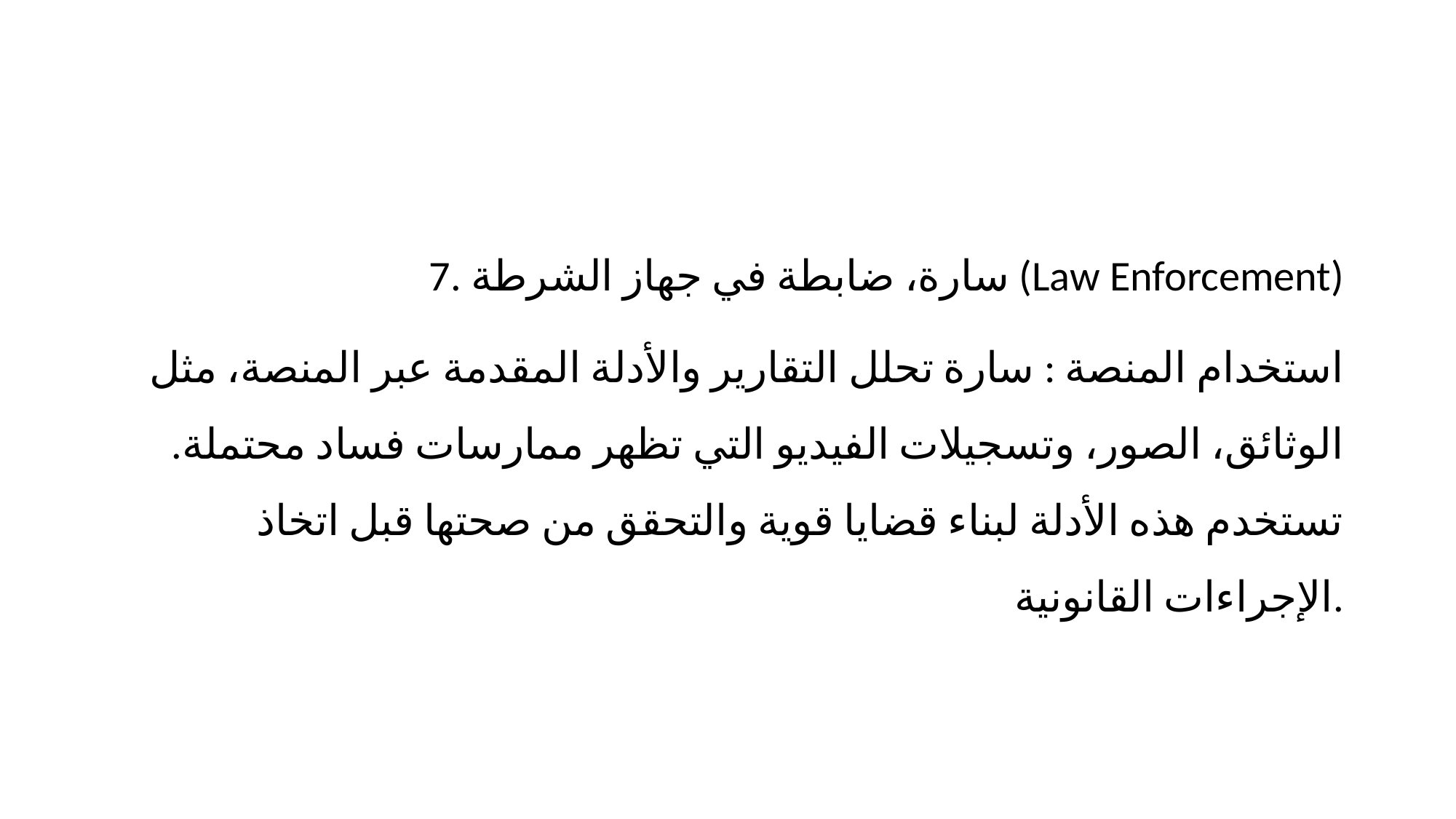

7. سارة، ضابطة في جهاز الشرطة (Law Enforcement)
استخدام المنصة : سارة تحلل التقارير والأدلة المقدمة عبر المنصة، مثل الوثائق، الصور، وتسجيلات الفيديو التي تظهر ممارسات فساد محتملة. تستخدم هذه الأدلة لبناء قضايا قوية والتحقق من صحتها قبل اتخاذ الإجراءات القانونية.